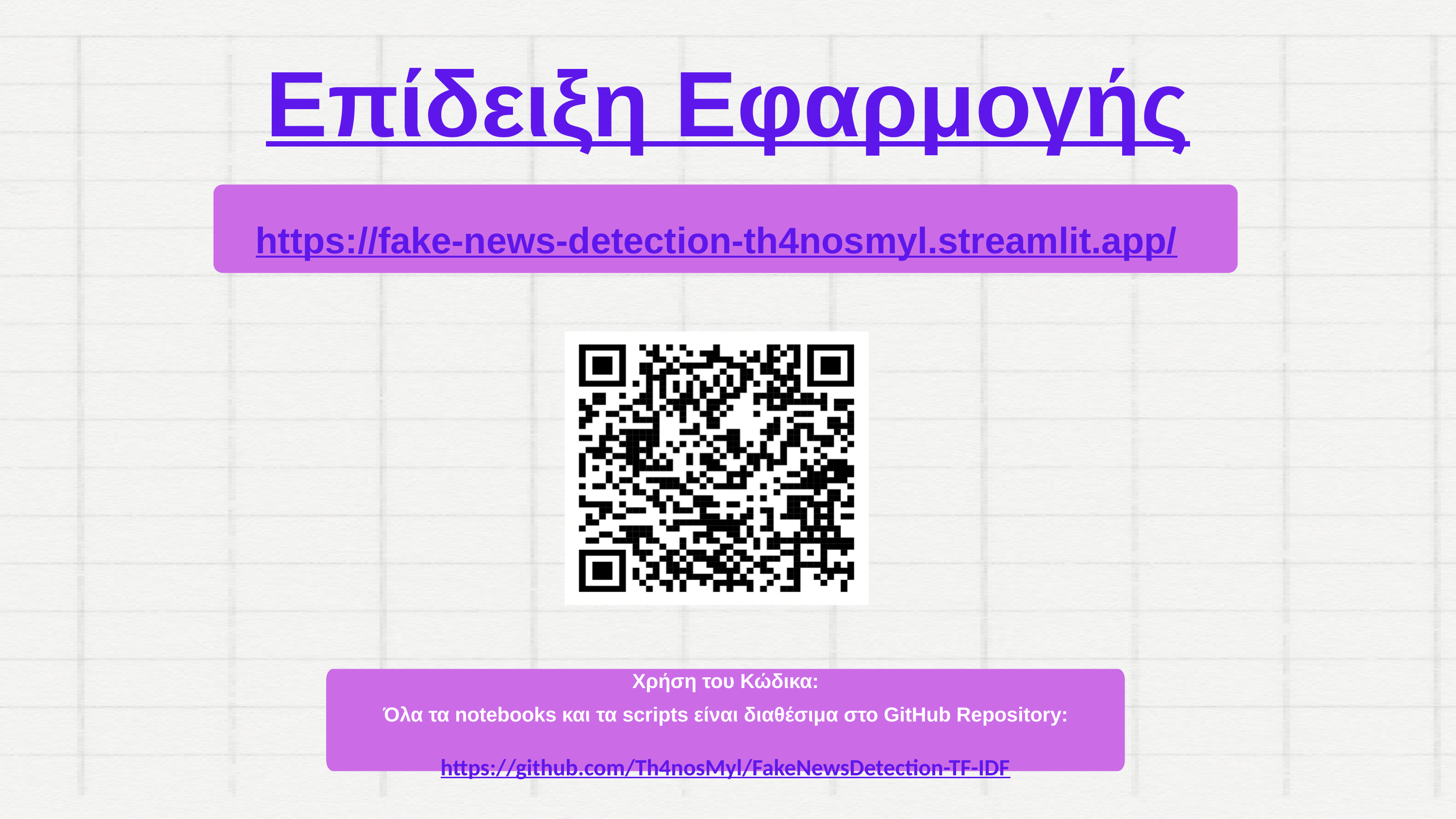

Επίδειξη Εφαρμογής

https://fake-news-detection-th4nosmyl.streamlit.app/

Χρήση του Κώδικα:
Όλα τα notebooks και τα scripts είναι διαθέσιμα στο GitHub Repository:
https://github.com/Th4nosMyl/FakeNewsDetection-TF-IDF